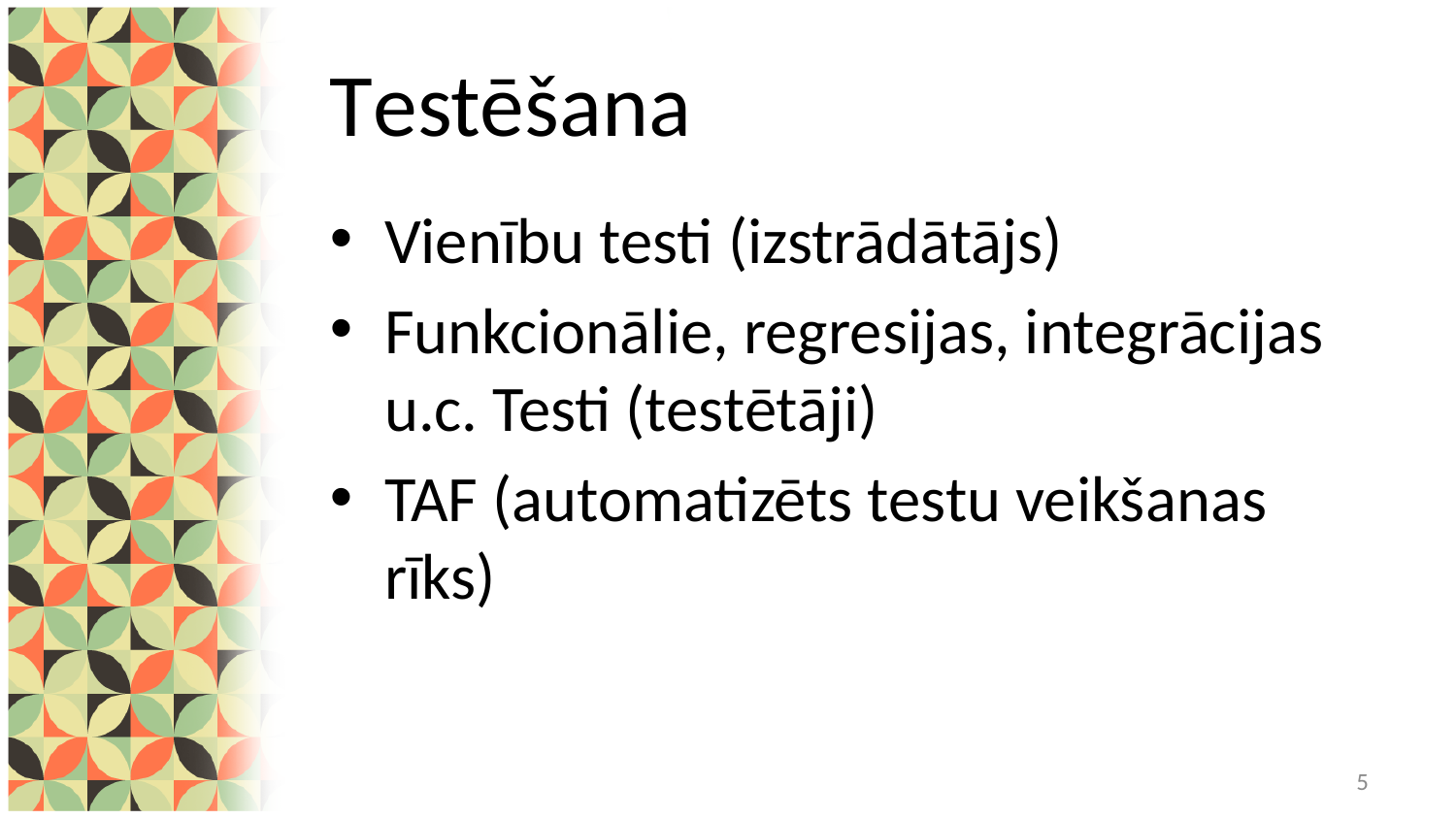

# Testēšana
Vienību testi (izstrādātājs)
Funkcionālie, regresijas, integrācijas u.c. Testi (testētāji)
TAF (automatizēts testu veikšanas rīks)
5